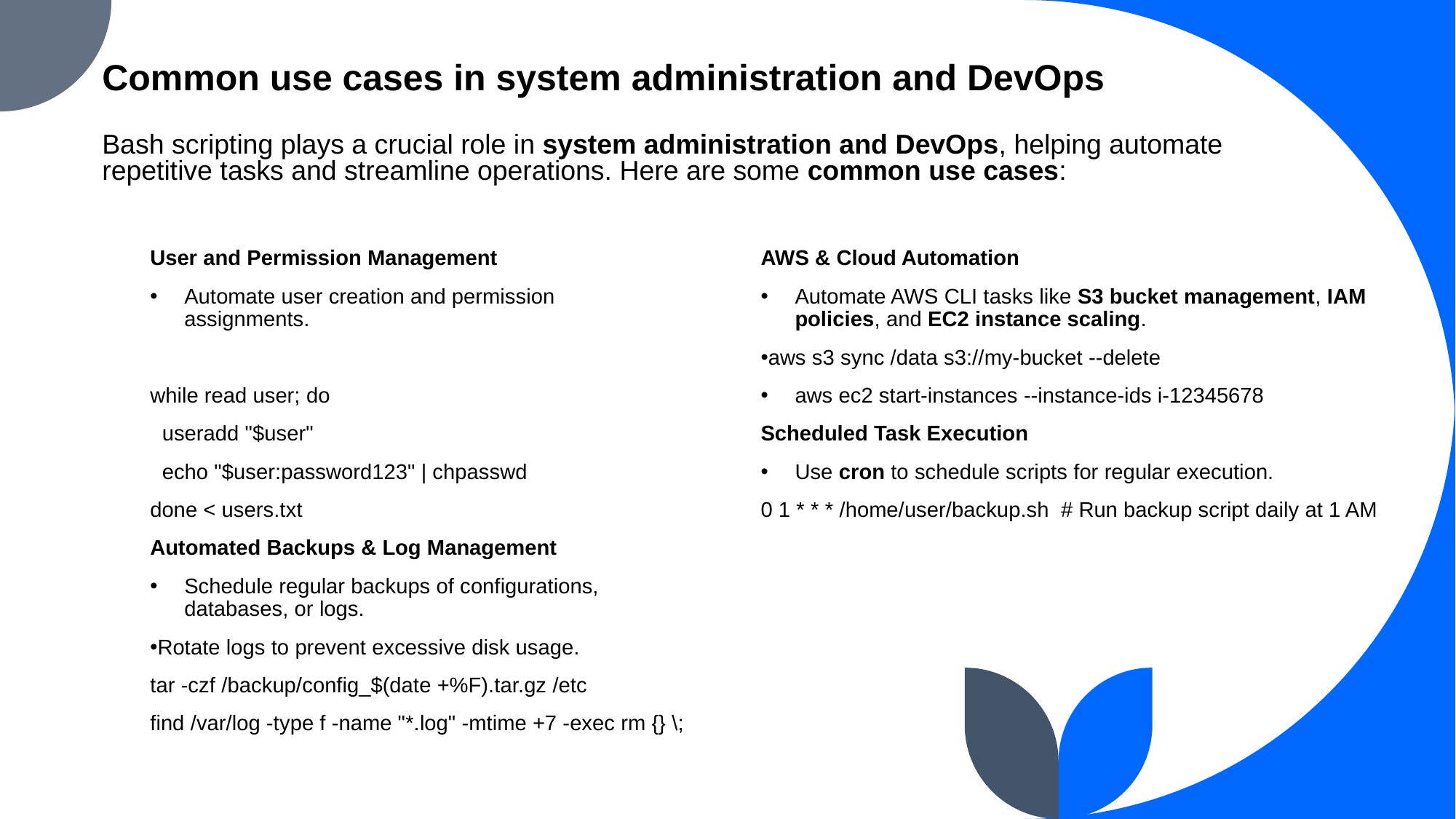

# Common use cases in system administration and DevOps Bash scripting plays a crucial role in system administration and DevOps, helping automate repetitive tasks and streamline operations. Here are some common use cases:

User and Permission Management
Automate user creation and permission assignments.

while read user; do
  useradd "$user"
  echo "$user:password123" | chpasswd
done < users.txt
Automated Backups & Log Management
Schedule regular backups of configurations, databases, or logs.
Rotate logs to prevent excessive disk usage.
tar -czf /backup/config_$(date +%F).tar.gz /etc
find /var/log -type f -name "*.log" -mtime +7 -exec rm {} \;

AWS & Cloud Automation
Automate AWS CLI tasks like S3 bucket management, IAM policies, and EC2 instance scaling.
aws s3 sync /data s3://my-bucket --delete
aws ec2 start-instances --instance-ids i-12345678
Scheduled Task Execution
Use cron to schedule scripts for regular execution.
0 1 * * * /home/user/backup.sh  # Run backup script daily at 1 AM